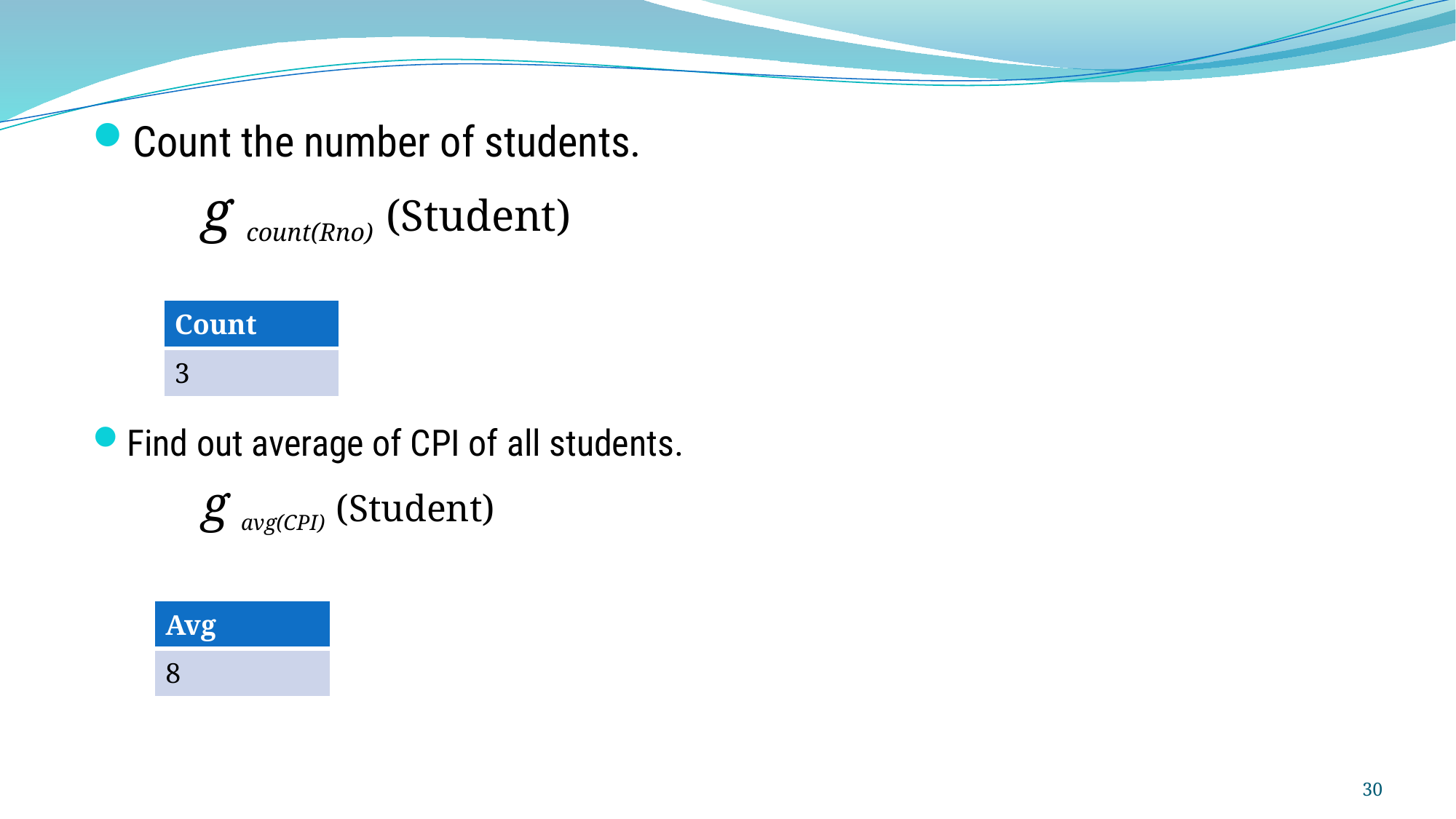

Count the number of students.
	g count(Rno)  (Student)

Find out average of CPI of all students.
	g avg(CPI)  (Student)

| Count |
| --- |
| 3 |
| Avg |
| --- |
| 8 |
30